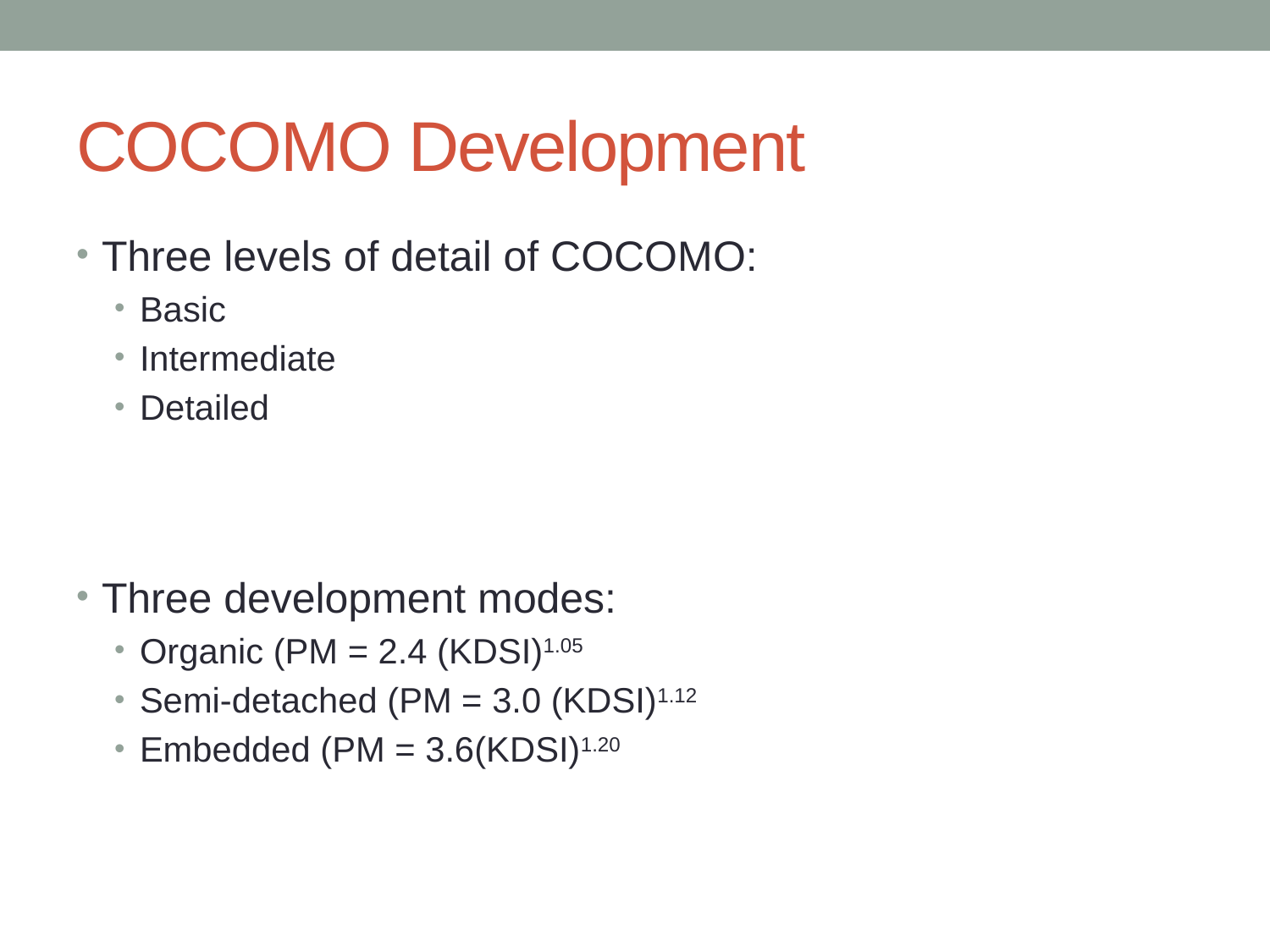

# COCOMO Development
Three levels of detail of COCOMO:
Basic
Intermediate
Detailed

Three development modes:
Organic (PM = 2.4 (KDSI)1.05
Semi-detached (PM = 3.0 (KDSI)1.12
Embedded (PM = 3.6(KDSI)1.20